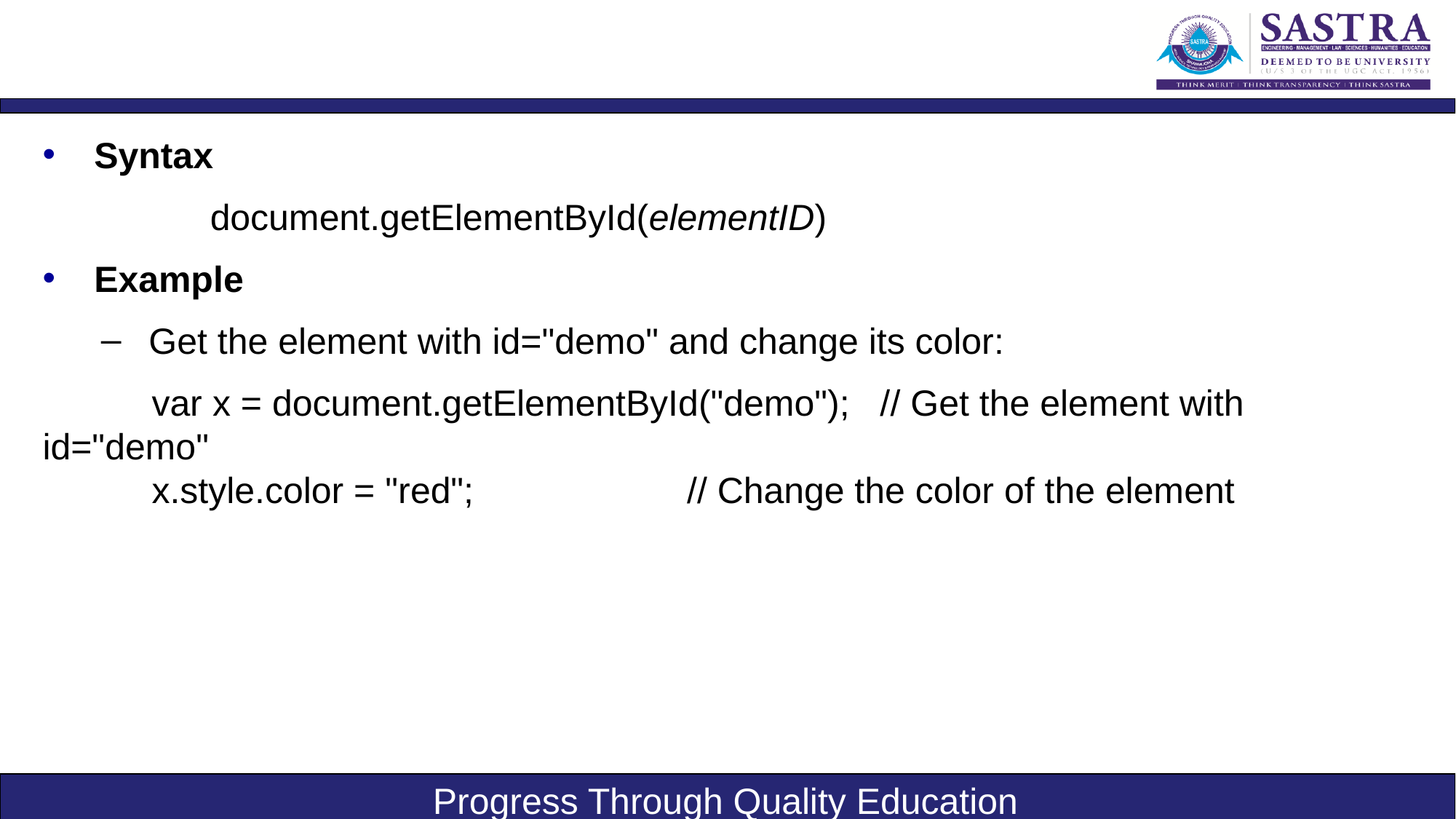

#
Syntax
	document.getElementById(elementID)
Example
Get the element with id="demo" and change its color:
	var x = document.getElementById("demo");   // Get the element with id="demo"
	x.style.color = "red";                     // Change the color of the element